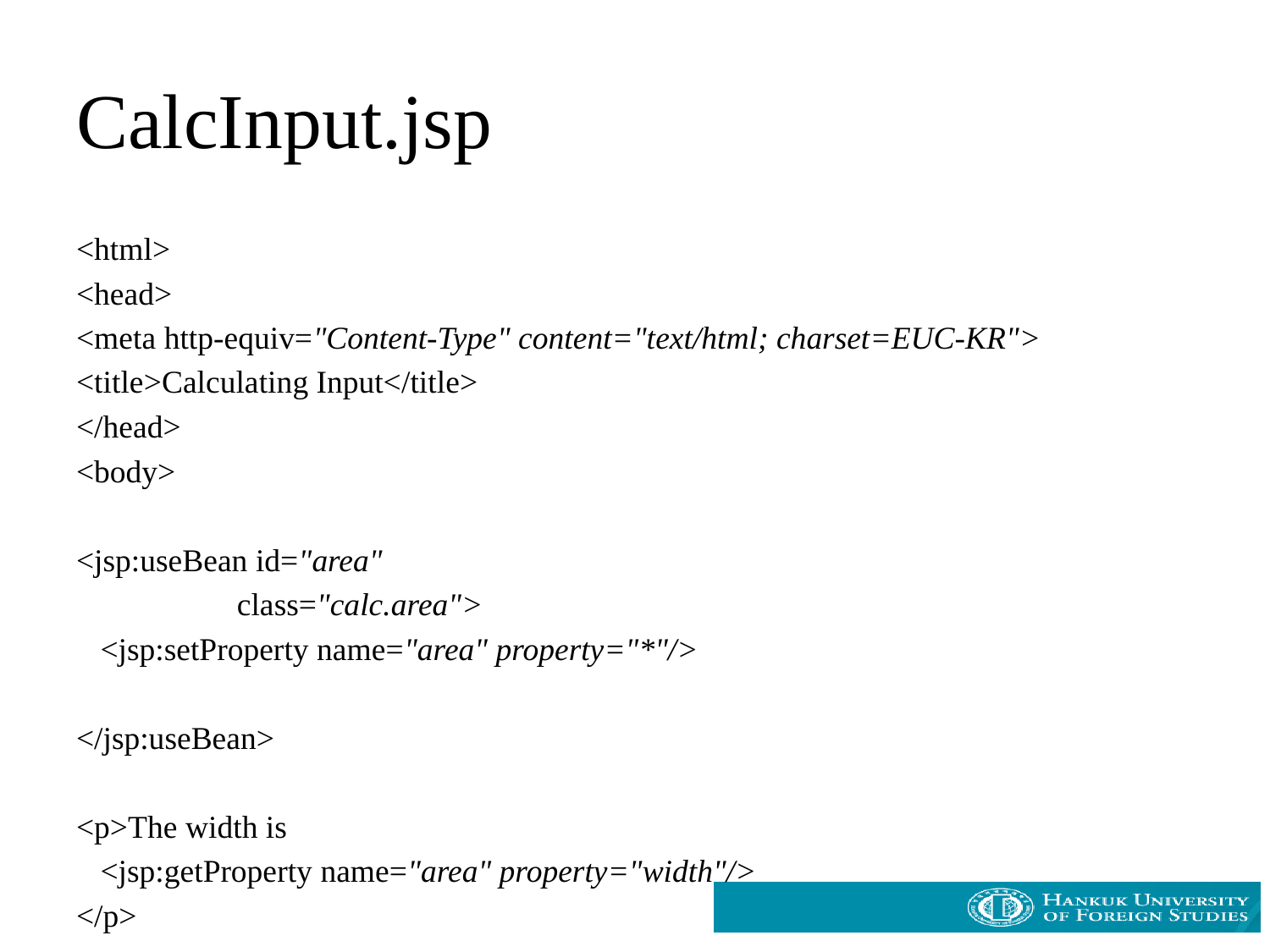

# CalcInput.jsp
<html>
<head>
<meta http-equiv="Content-Type" content="text/html; charset=EUC-KR">
<title>Calculating Input</title>
</head>
<body>

<jsp:useBean id="area"
                    class="calc.area">
   <jsp:setProperty name="area" property="*"/>

</jsp:useBean>

<p>The width is
   <jsp:getProperty name="area" property="width"/>
</p>

<p>The length is
   <jsp:getProperty name="area" property="length"/>
</p>

The area is <%=area.getArea()  %><BR/>

</body>
</html>